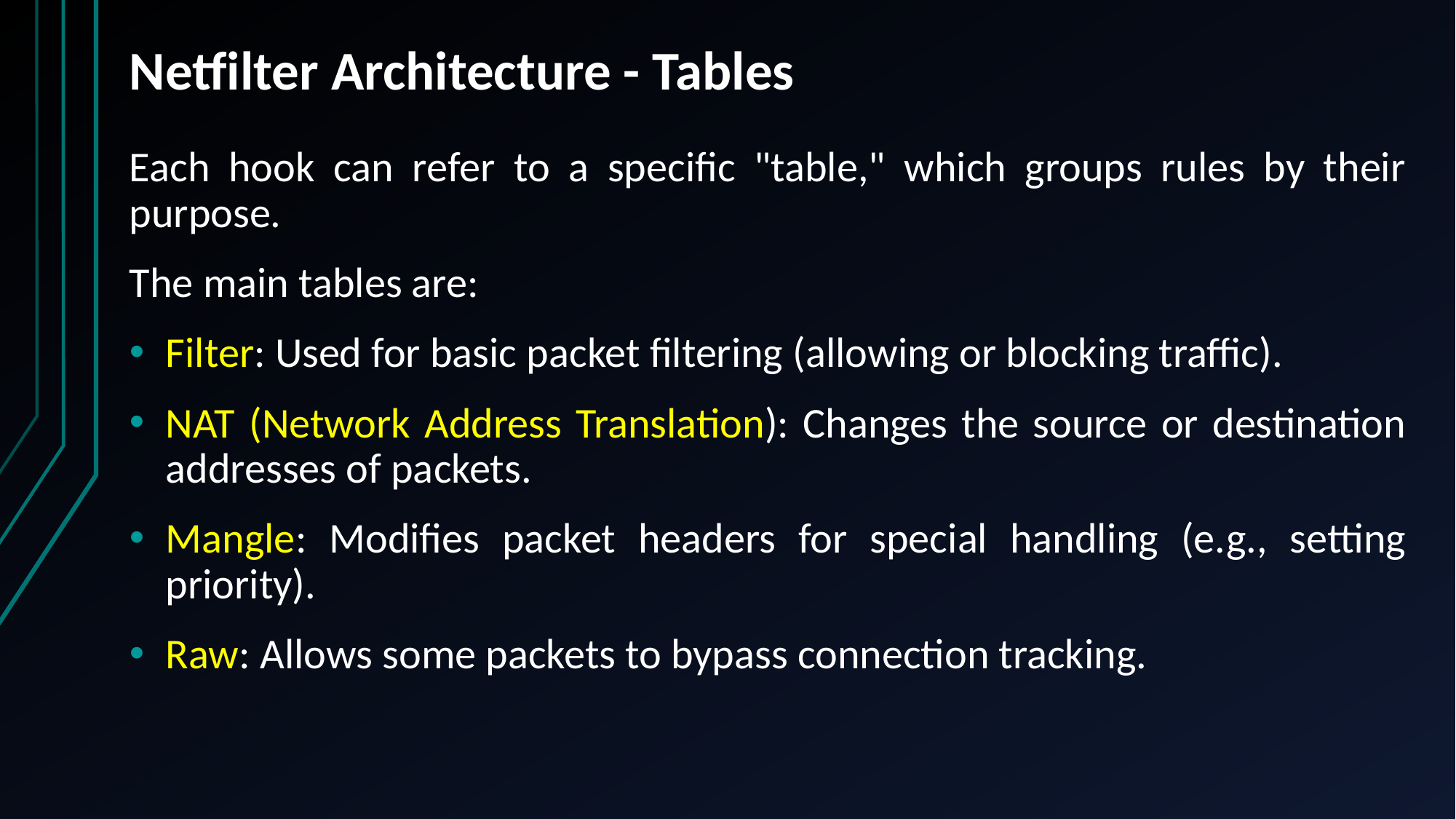

# Netfilter Architecture - Tables
Each hook can refer to a specific "table," which groups rules by their purpose.
The main tables are:
Filter: Used for basic packet filtering (allowing or blocking traffic).
NAT (Network Address Translation): Changes the source or destination addresses of packets.
Mangle: Modifies packet headers for special handling (e.g., setting priority).
Raw: Allows some packets to bypass connection tracking.